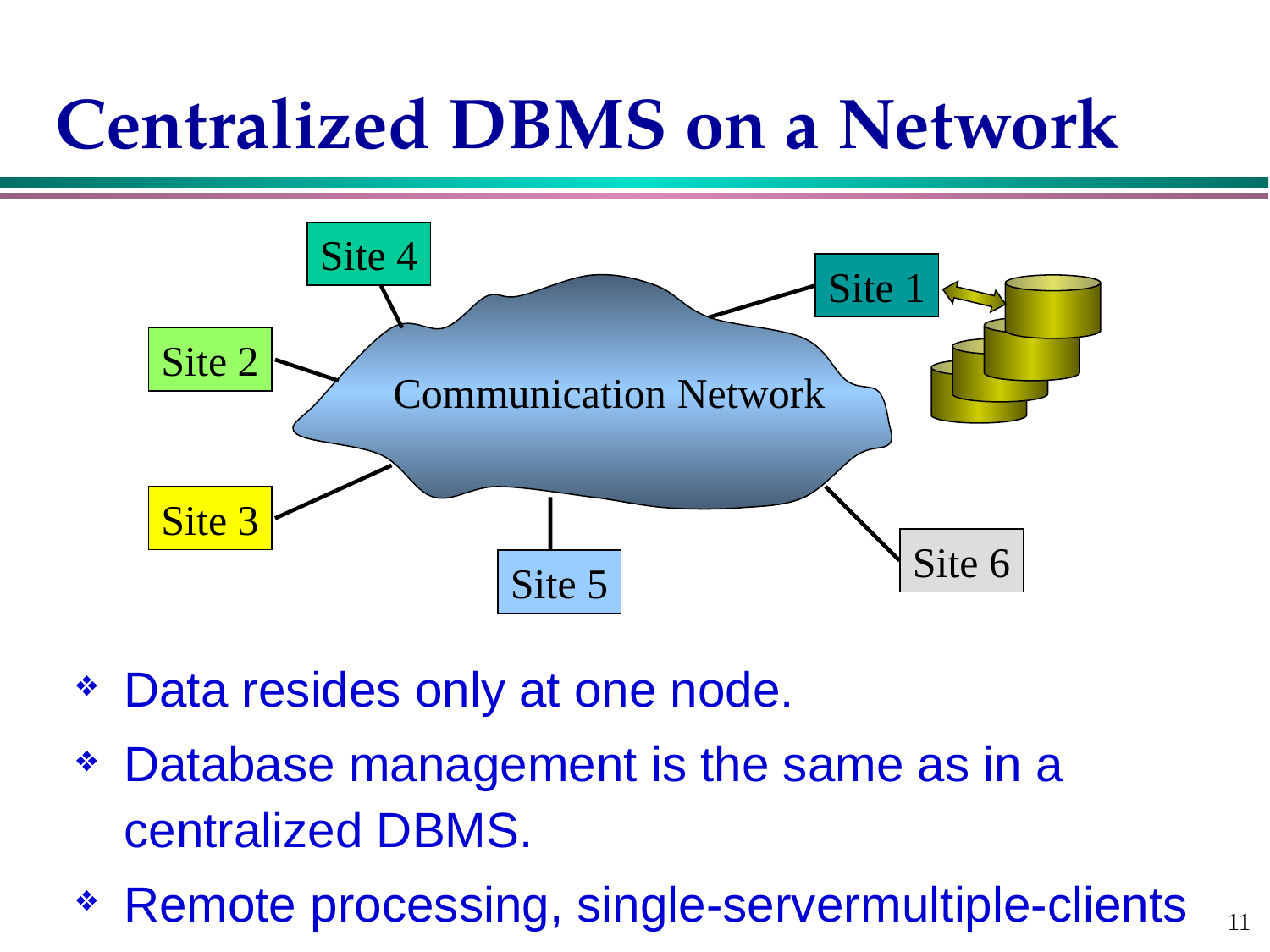

# Centralized DBMS on a Network
Site 4
Site 1

Site 2

Communication Network

Site 3

Site 6
Site 5
Data resides only at one node.
Database management is the same as in a  centralized DBMS.
Remote processing, single-server­multiple-clients
11